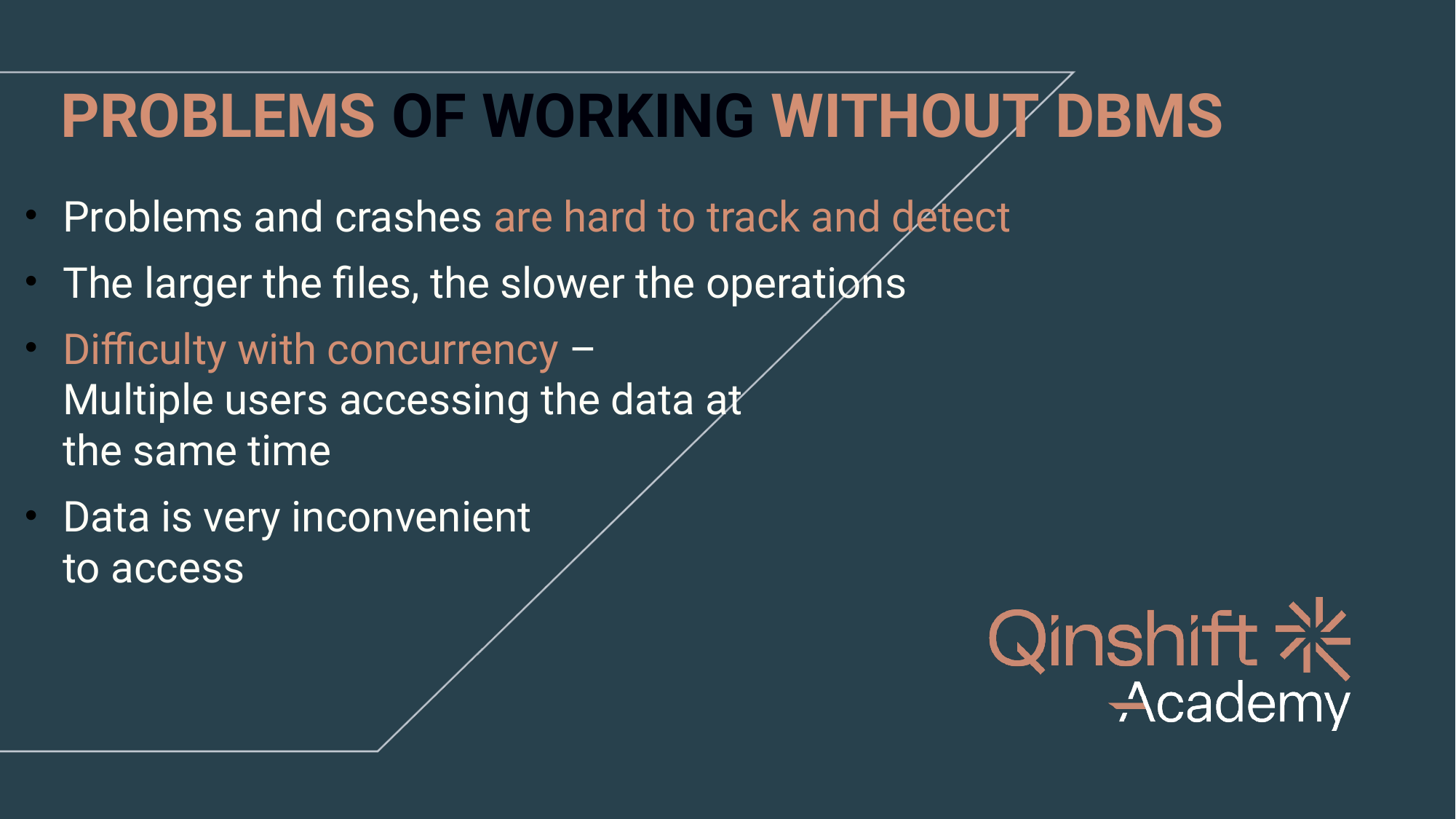

PROBLEMS OF WORKING WITHOUT DBMS
Problems and crashes are hard to track and detect
The larger the files, the slower the operations
Difficulty with concurrency –
Multiple users accessing the data at
the same time
Data is very inconvenient
to access